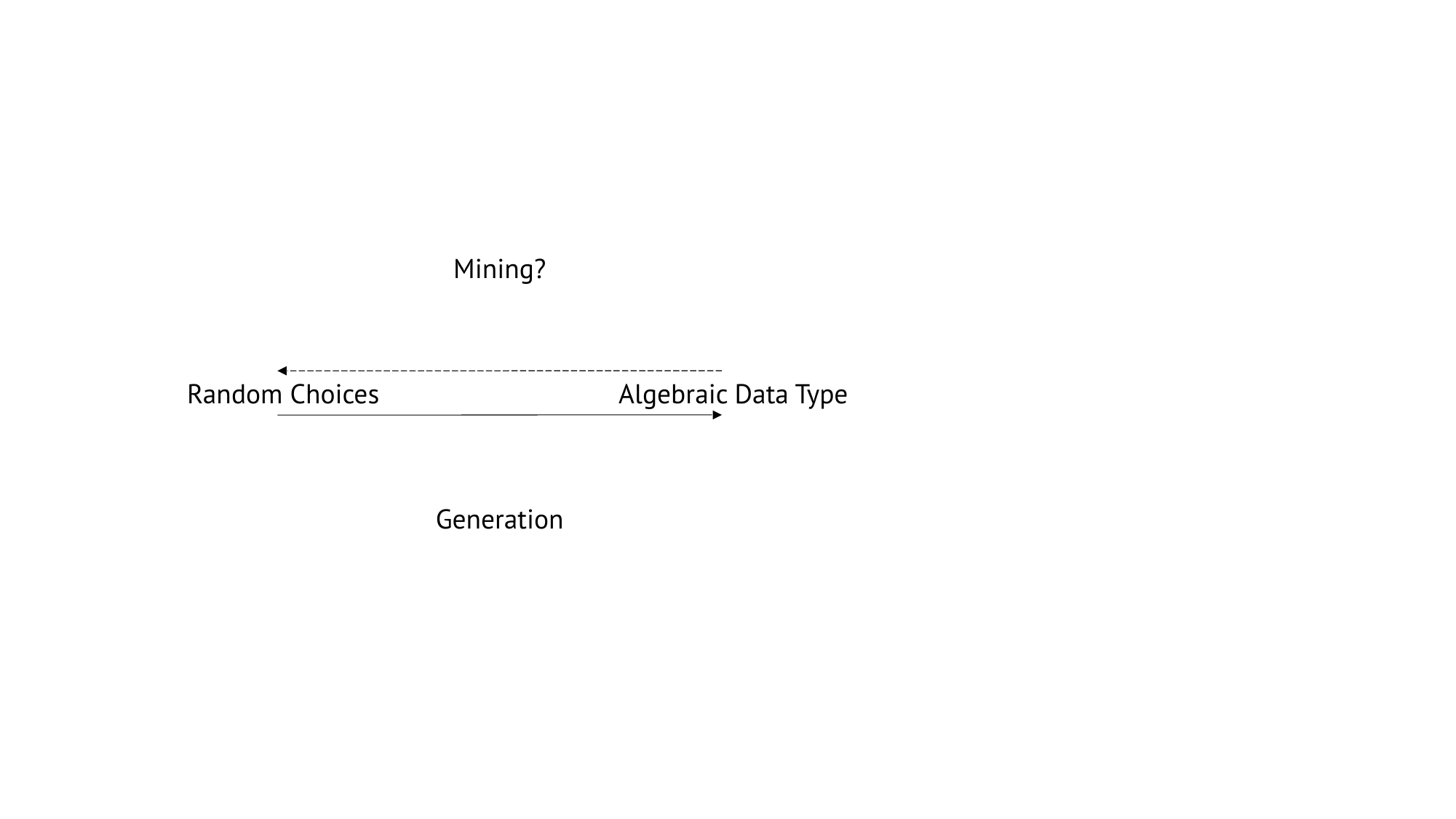

Mining?
Algebraic Data Type
Random Choices
Generation